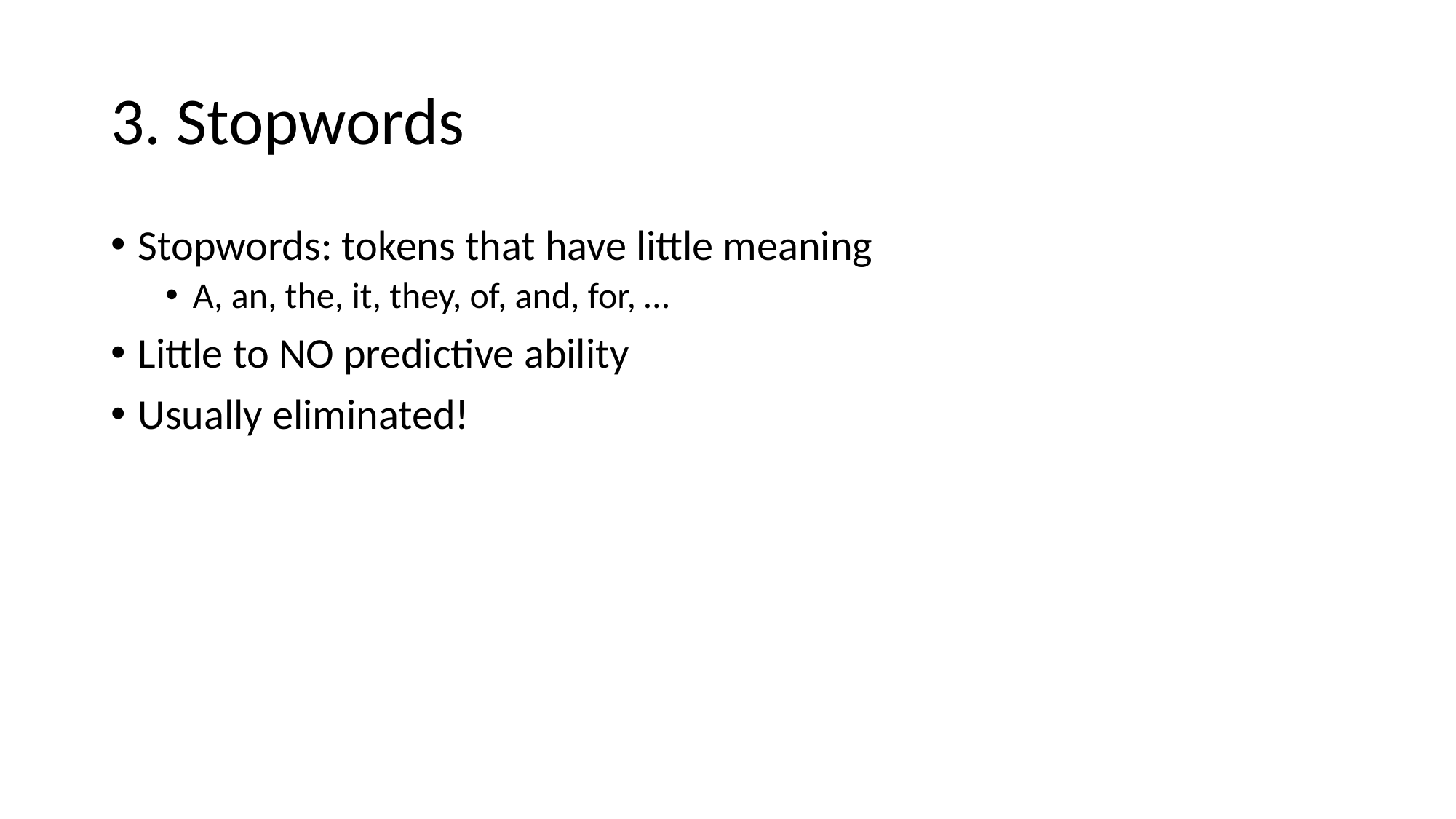

# 3. Stopwords
Stopwords: tokens that have little meaning
A, an, the, it, they, of, and, for, …
Little to NO predictive ability
Usually eliminated!